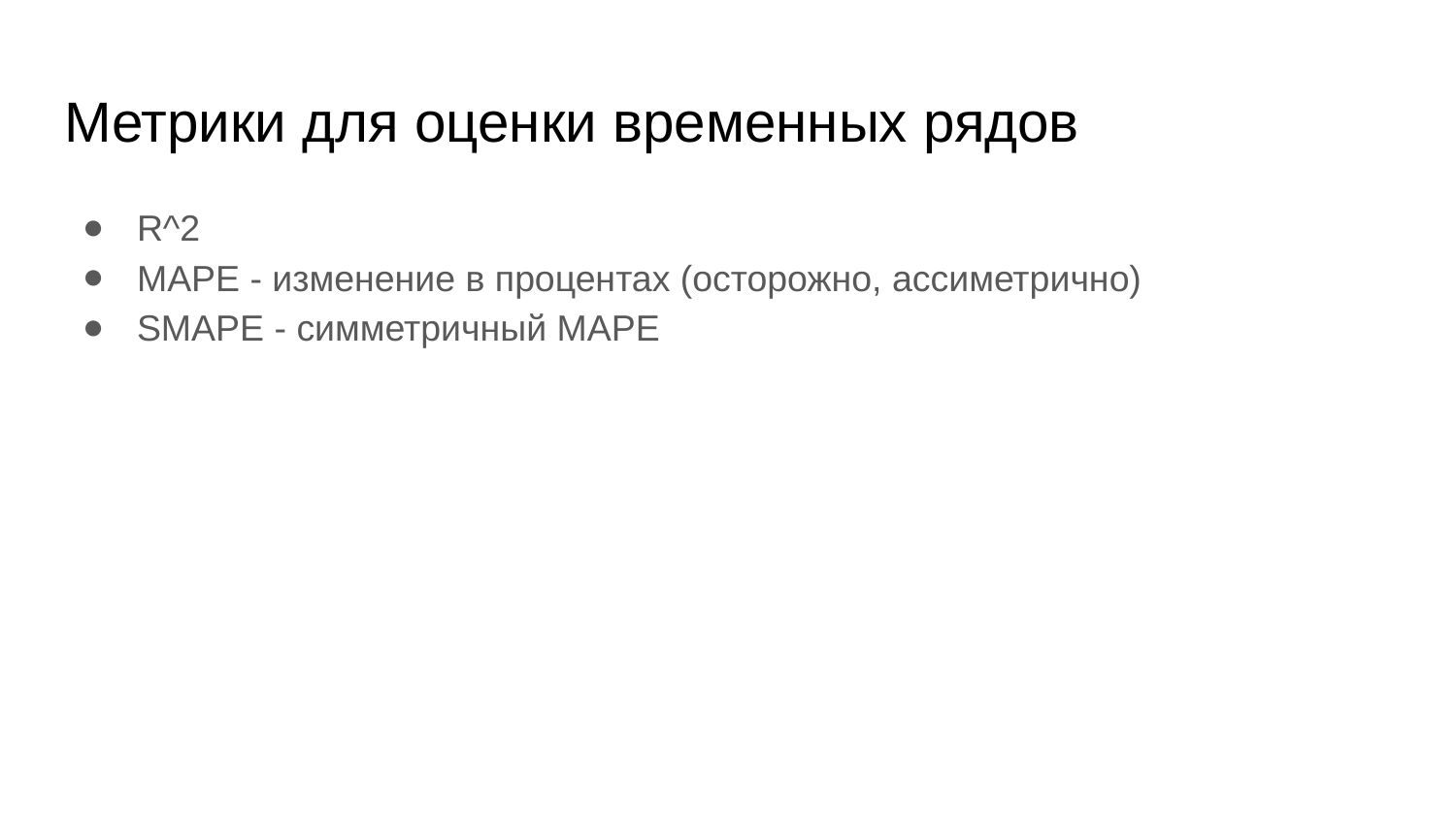

# Метрики для оценки временных рядов
R^2
MAPE - изменение в процентах (осторожно, ассиметрично)
SMAPE - симметричный MAPE